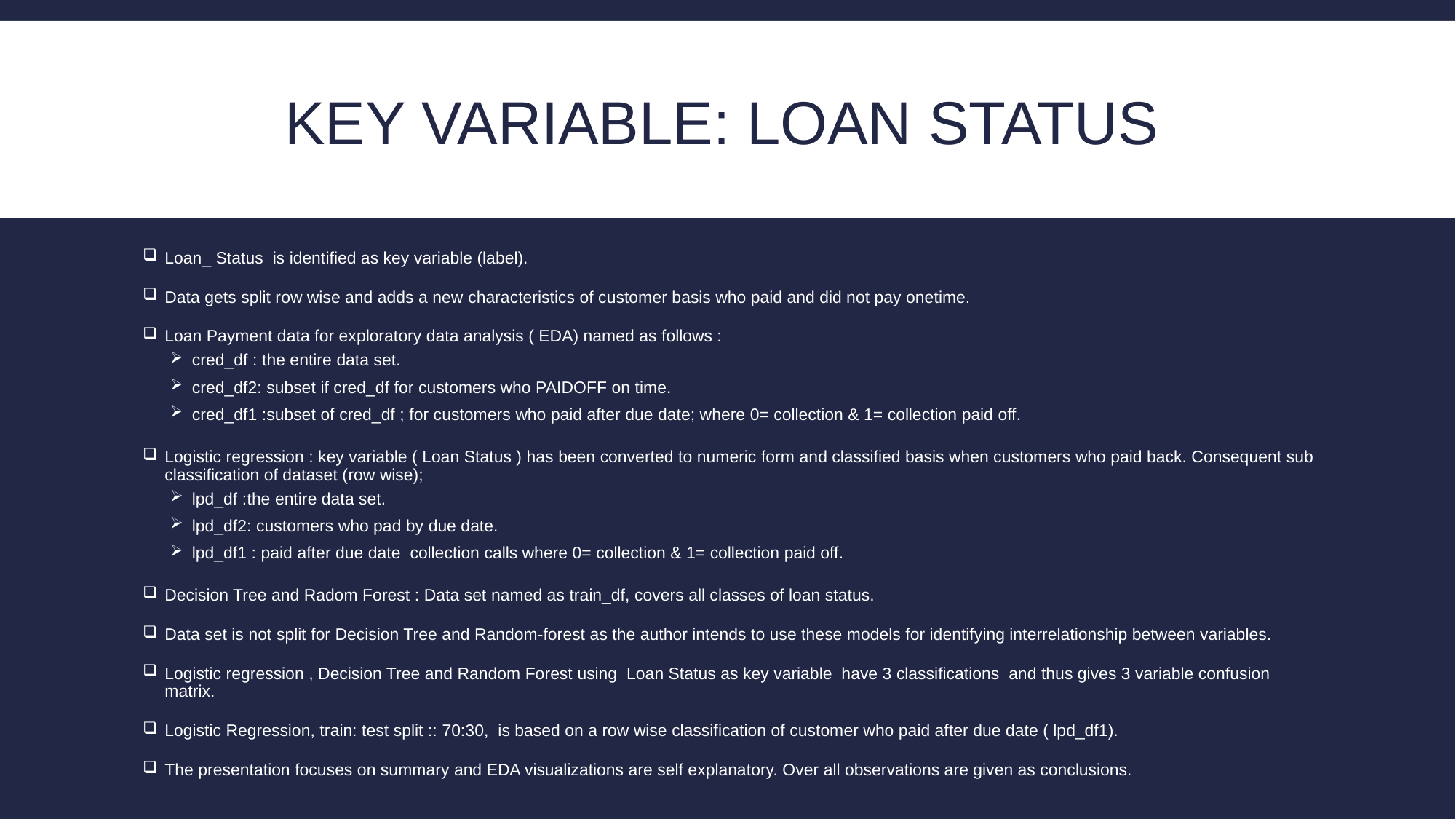

# Key Variable: Loan Status
Loan_ Status  is identified as key variable (label).
Data gets split row wise and adds a new characteristics of customer basis who paid and did not pay onetime.
Loan Payment data for exploratory data analysis ( EDA) named as follows :
cred_df : the entire data set.
cred_df2: subset if cred_df for customers who PAIDOFF on time.
cred_df1 :subset of cred_df ; for customers who paid after due date; where 0= collection & 1= collection paid off.
Logistic regression : key variable ( Loan Status ) has been converted to numeric form and classified basis when customers who paid back. Consequent sub classification of dataset (row wise);
lpd_df :the entire data set.
lpd_df2: customers who pad by due date.
lpd_df1 : paid after due date  collection calls where 0= collection & 1= collection paid off.
Decision Tree and Radom Forest : Data set named as train_df, covers all classes of loan status.
Data set is not split for Decision Tree and Random-forest as the author intends to use these models for identifying interrelationship between variables.
Logistic regression , Decision Tree and Random Forest using  Loan Status as key variable  have 3 classifications  and thus gives 3 variable confusion matrix.
Logistic Regression, train: test split :: 70:30,  is based on a row wise classification of customer who paid after due date ( lpd_df1).
The presentation focuses on summary and EDA visualizations are self explanatory. Over all observations are given as conclusions.